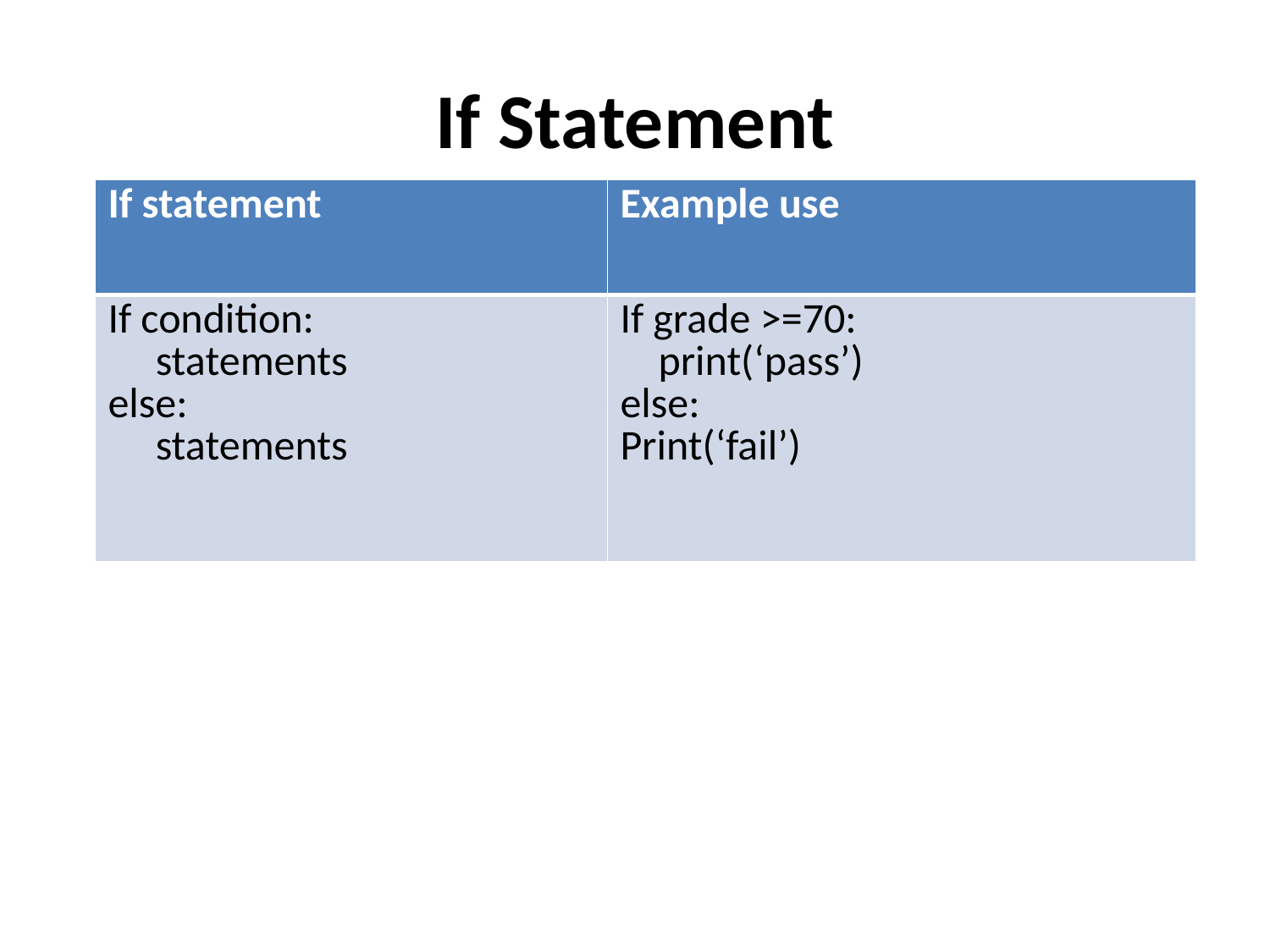

# If Statement
| If statement | Example use |
| --- | --- |
| If condition: statements else: statements | If grade >=70: print(‘pass’) else: Print(‘fail’) |